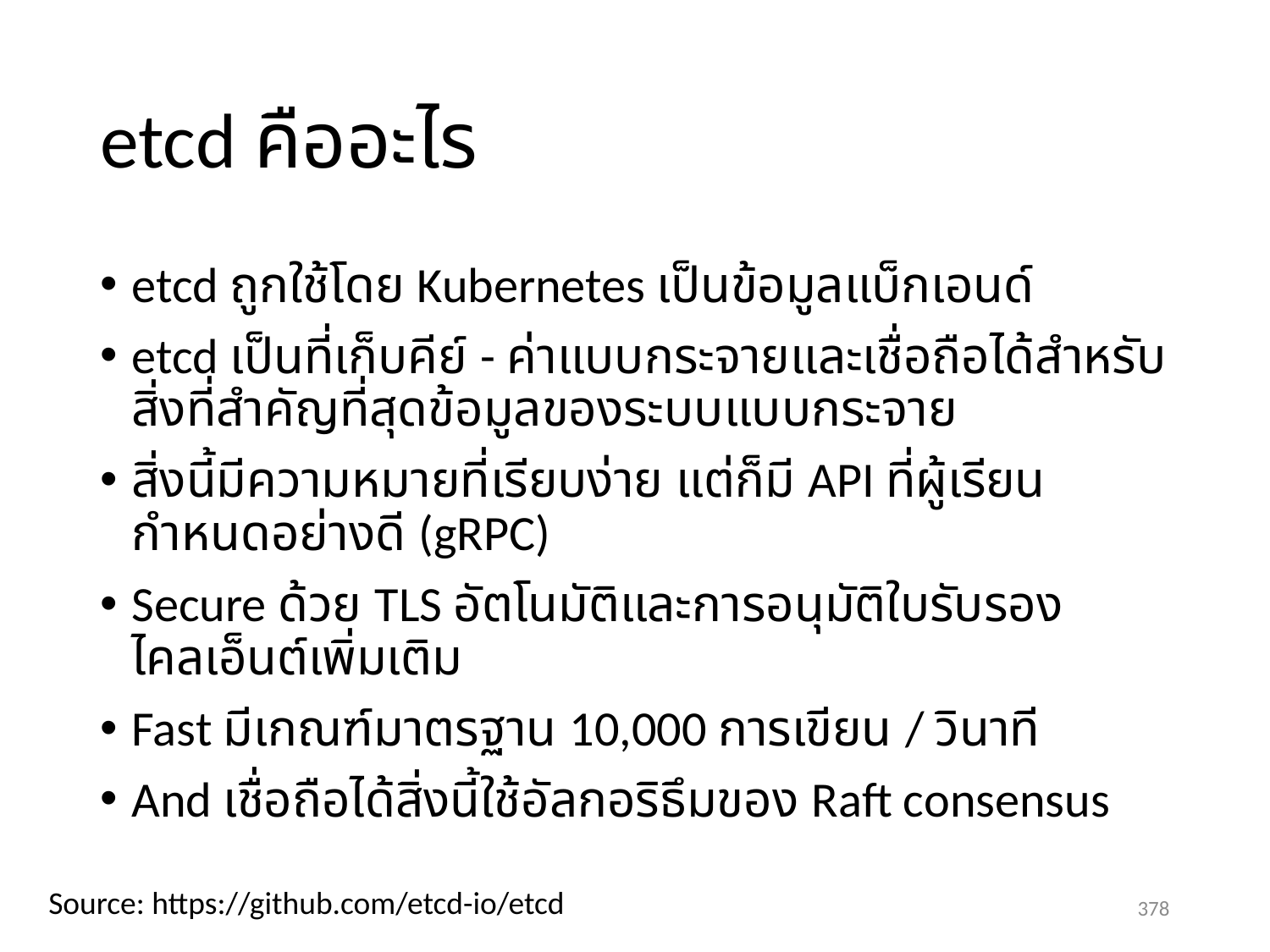

# etcd คืออะไร
etcd ถูกใช้โดย Kubernetes เป็นข้อมูลแบ็กเอนด์
etcd เป็นที่เก็บคีย์ - ค่าแบบกระจายและเชื่อถือได้สำหรับสิ่งที่สำคัญที่สุดข้อมูลของระบบแบบกระจาย
สิ่งนี้มีความหมายที่เรียบง่าย แต่ก็มี API ที่ผู้เรียนกำหนดอย่างดี (gRPC)
Secure ด้วย TLS อัตโนมัติและการอนุมัติใบรับรองไคลเอ็นต์เพิ่มเติม
Fast มีเกณฑ์มาตรฐาน 10,000 การเขียน / วินาที
And เชื่อถือได้สิ่งนี้ใช้อัลกอริธึมของ Raft consensus
Source: https://github.com/etcd-io/etcd
378